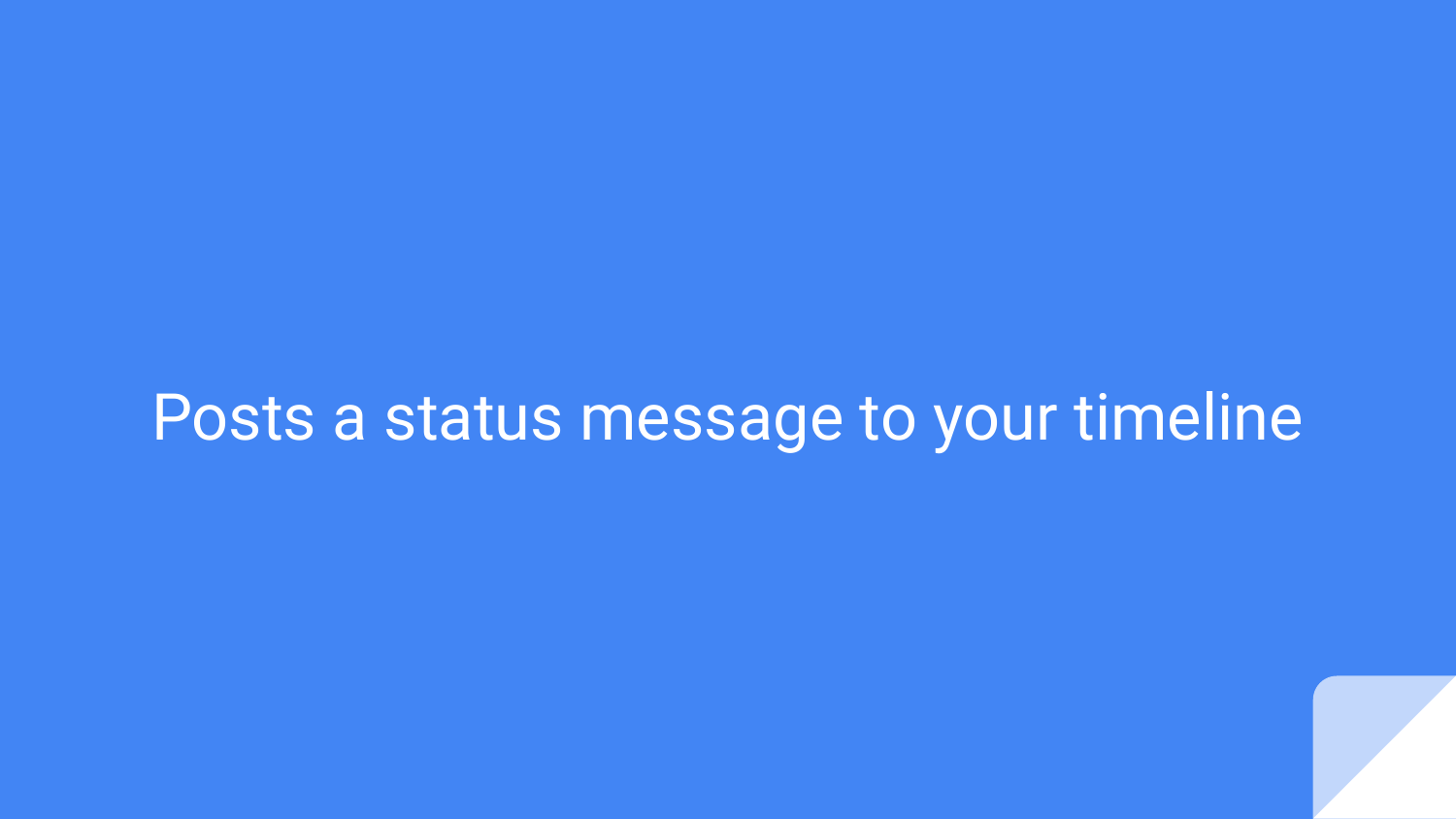

# Posts a status message to your timeline